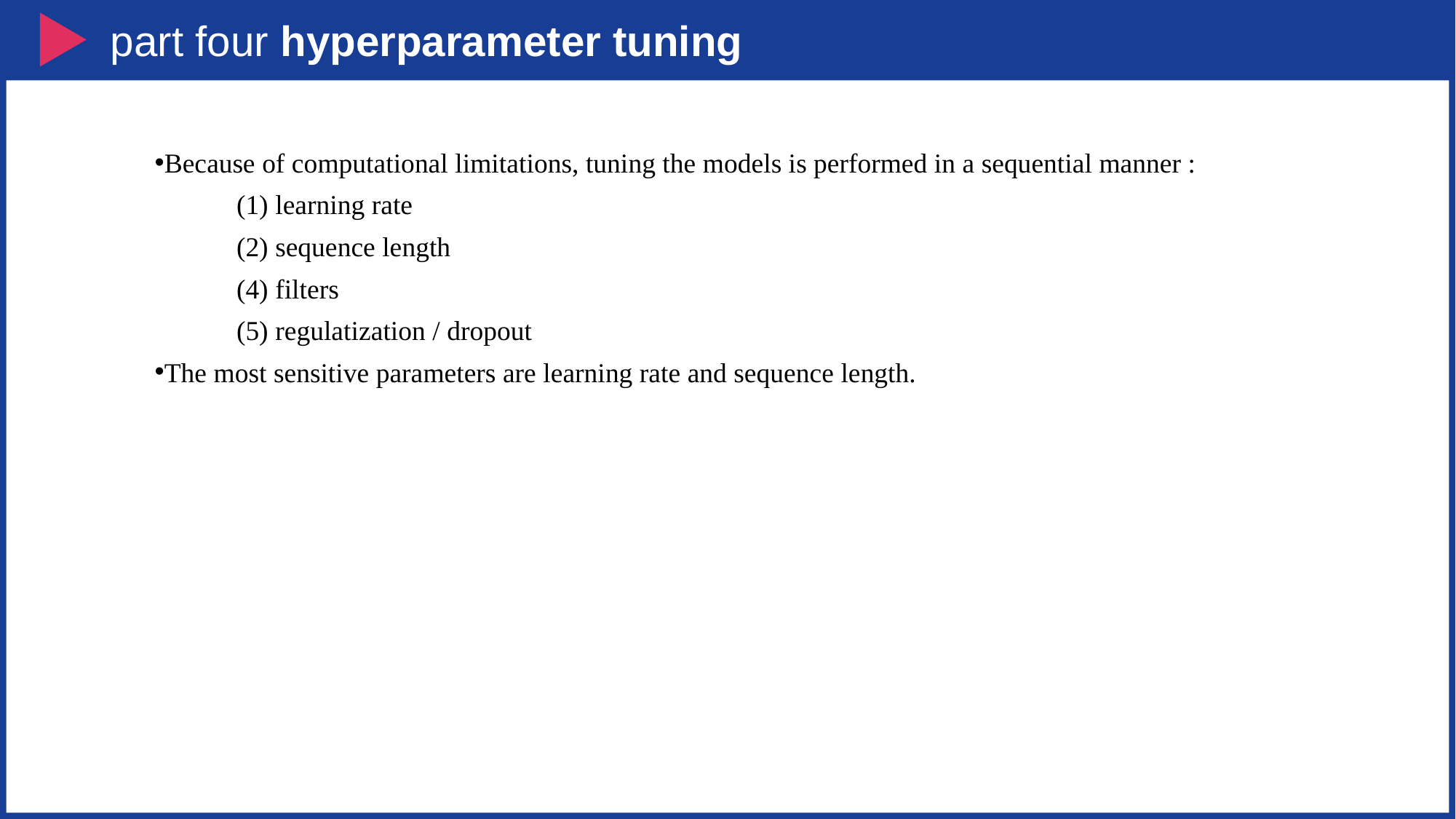

part four hyperparameter tuning
Because of computational limitations, tuning the models is performed in a sequential manner :
	(1) learning rate
	(2) sequence length
	(4) filters
	(5) regulatization / dropout
The most sensitive parameters are learning rate and sequence length.